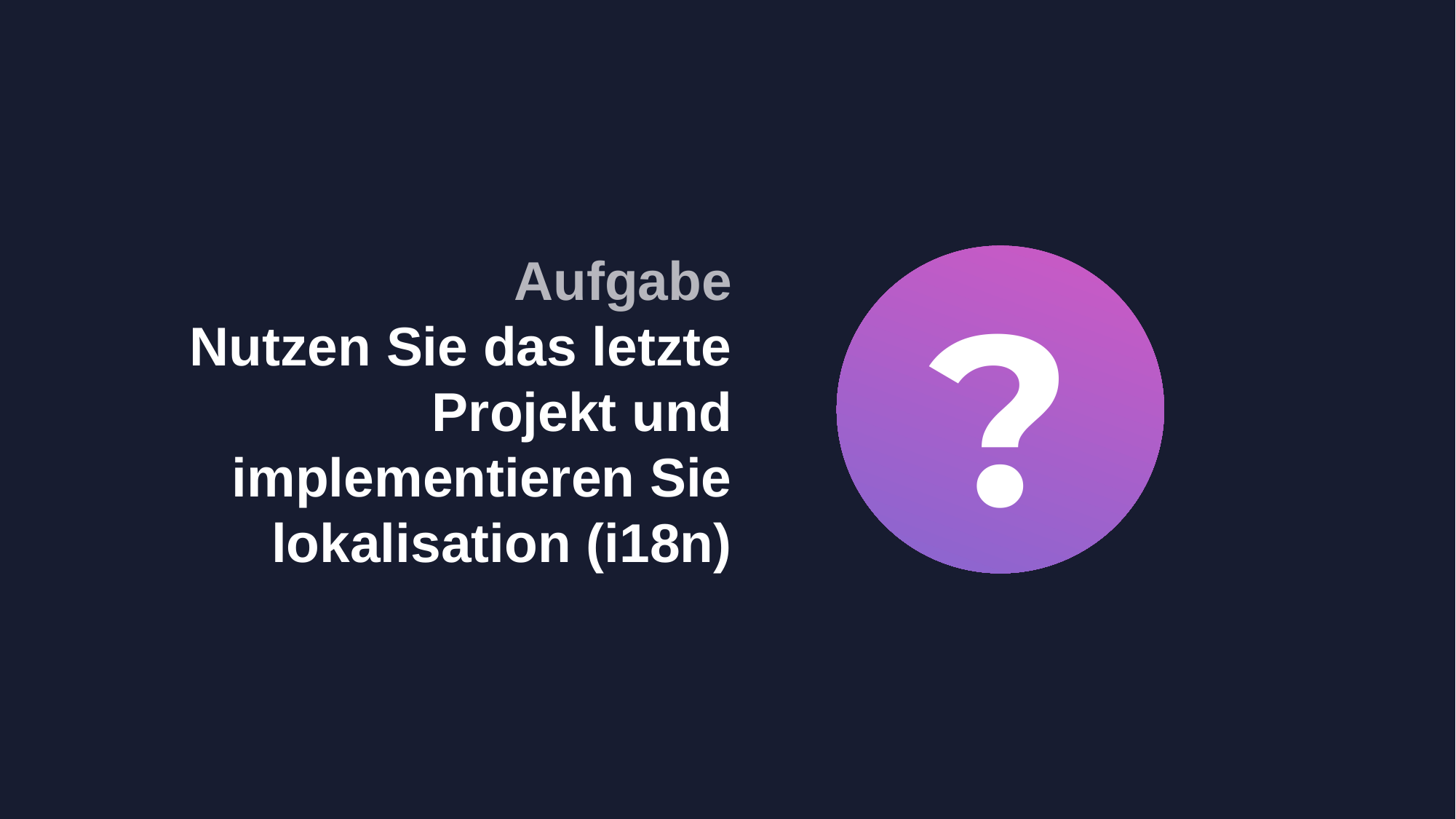

Aufgabe
Nutzen Sie das letzte Projekt und implementieren Sie lokalisation (i18n)

?